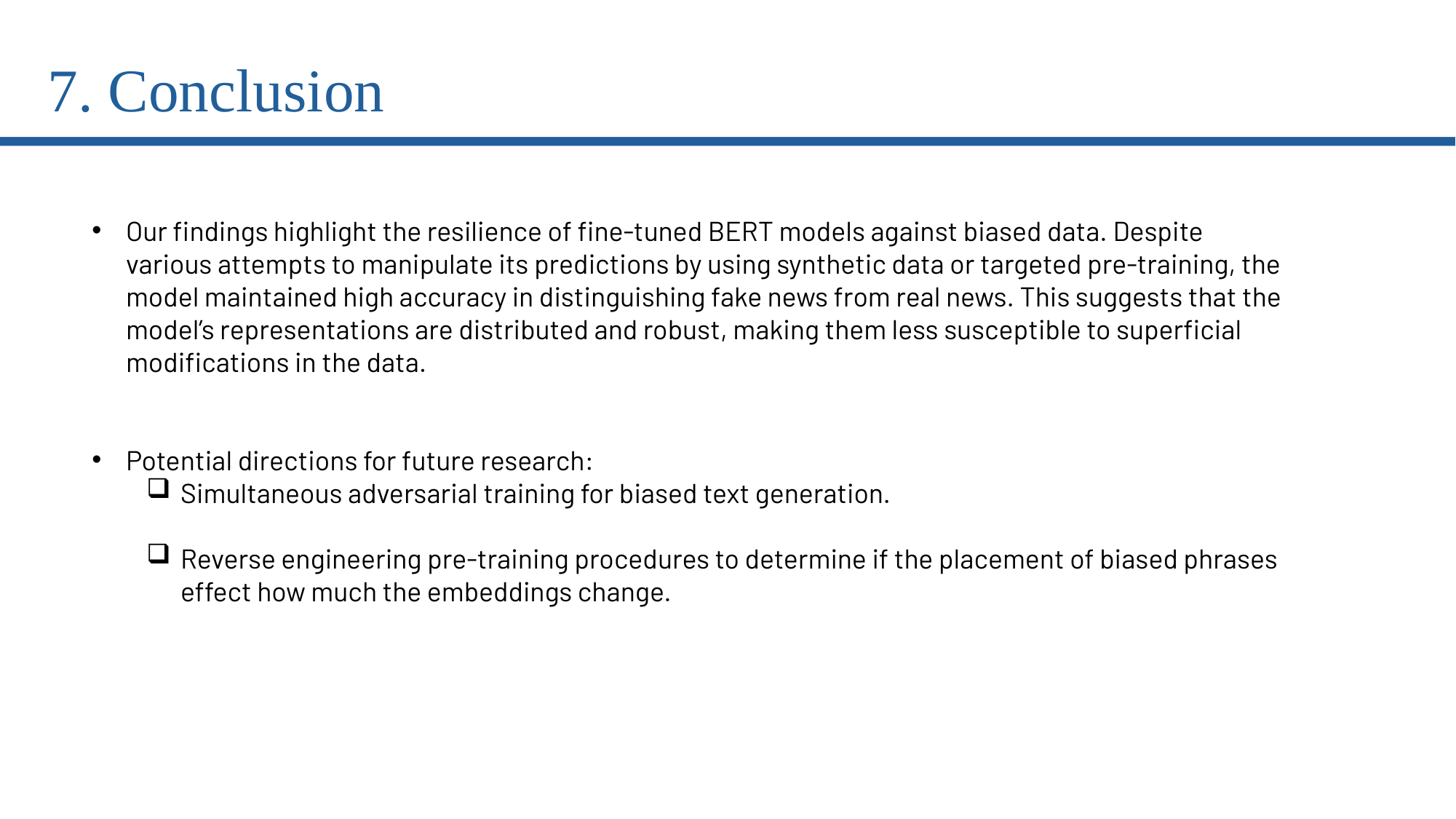

7. Conclusion

Our findings highlight the resilience of fine-tuned BERT models against biased data. Despite various attempts to manipulate its predictions by using synthetic data or targeted pre-training, the model maintained high accuracy in distinguishing fake news from real news. This suggests that the model’s representations are distributed and robust, making them less susceptible to superficial modifications in the data.

Potential directions for future research:
Simultaneous adversarial training for biased text generation.

Reverse engineering pre-training procedures to determine if the placement of biased phrases effect how much the embeddings change.